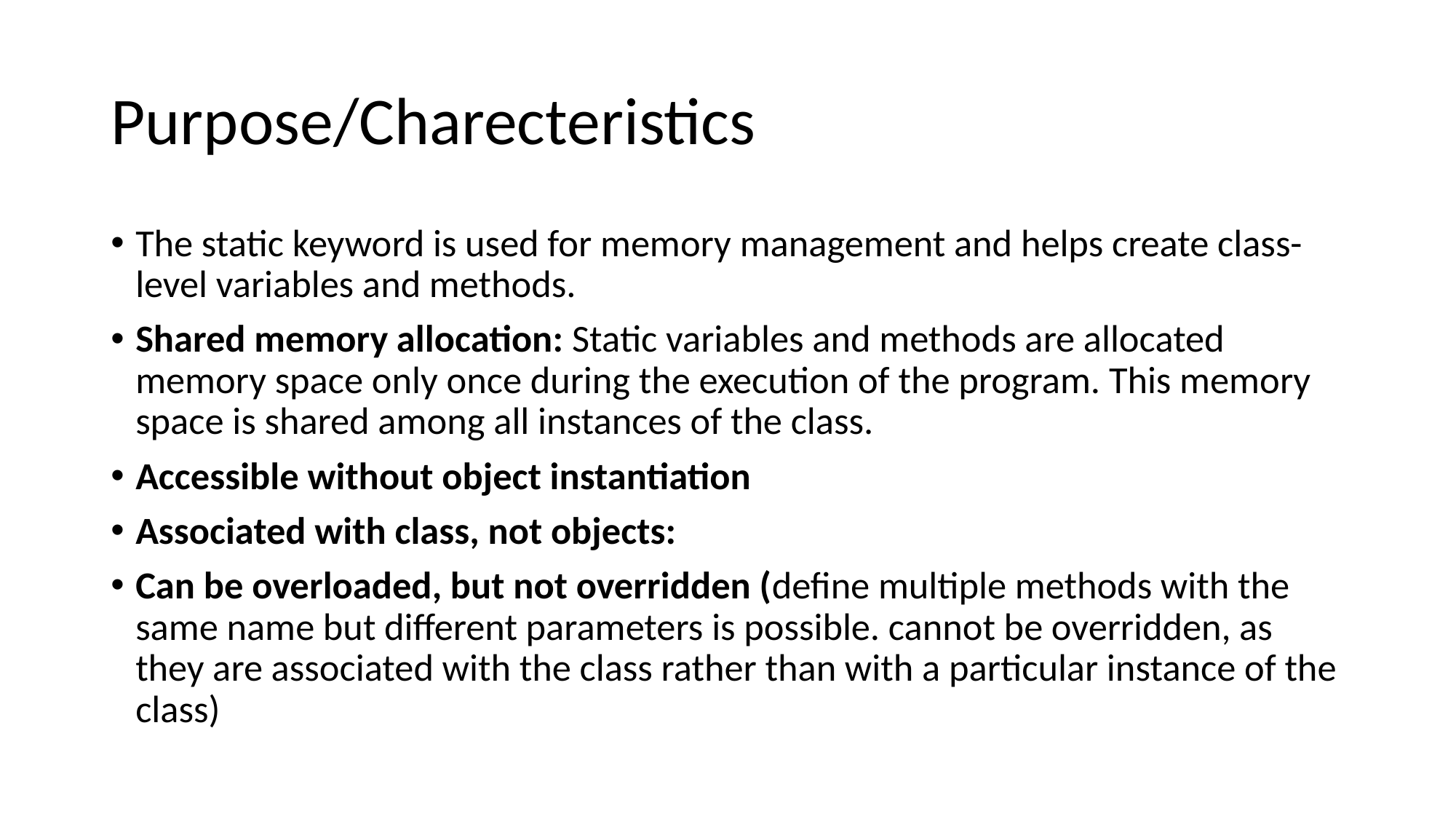

# Purpose/Charecteristics
The static keyword is used for memory management and helps create class-level variables and methods.
Shared memory allocation: Static variables and methods are allocated memory space only once during the execution of the program. This memory space is shared among all instances of the class.
Accessible without object instantiation
Associated with class, not objects:
Can be overloaded, but not overridden (define multiple methods with the same name but different parameters is possible. cannot be overridden, as they are associated with the class rather than with a particular instance of the class)